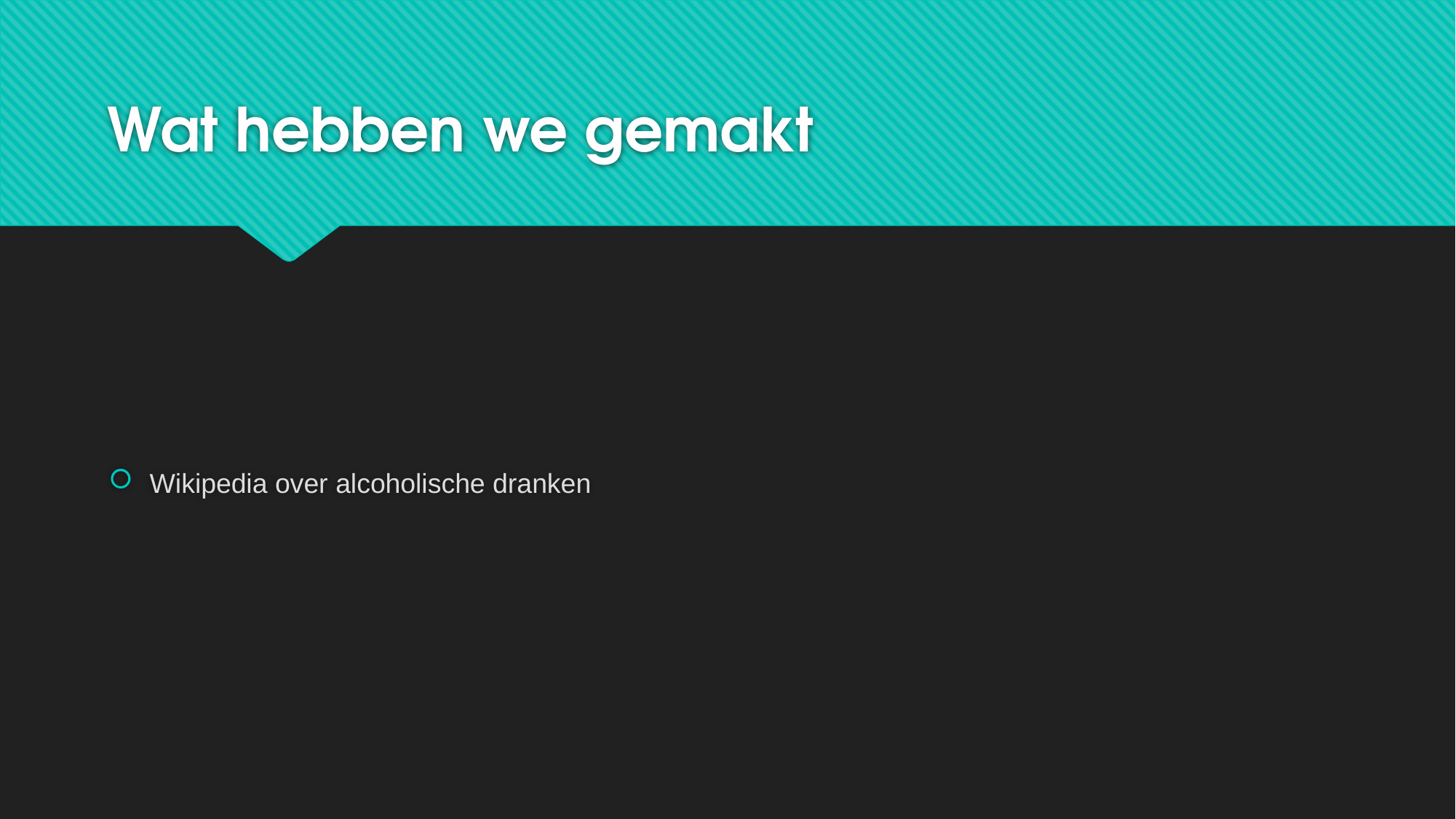

# Wat hebben we gemakt
Wikipedia over alcoholische dranken